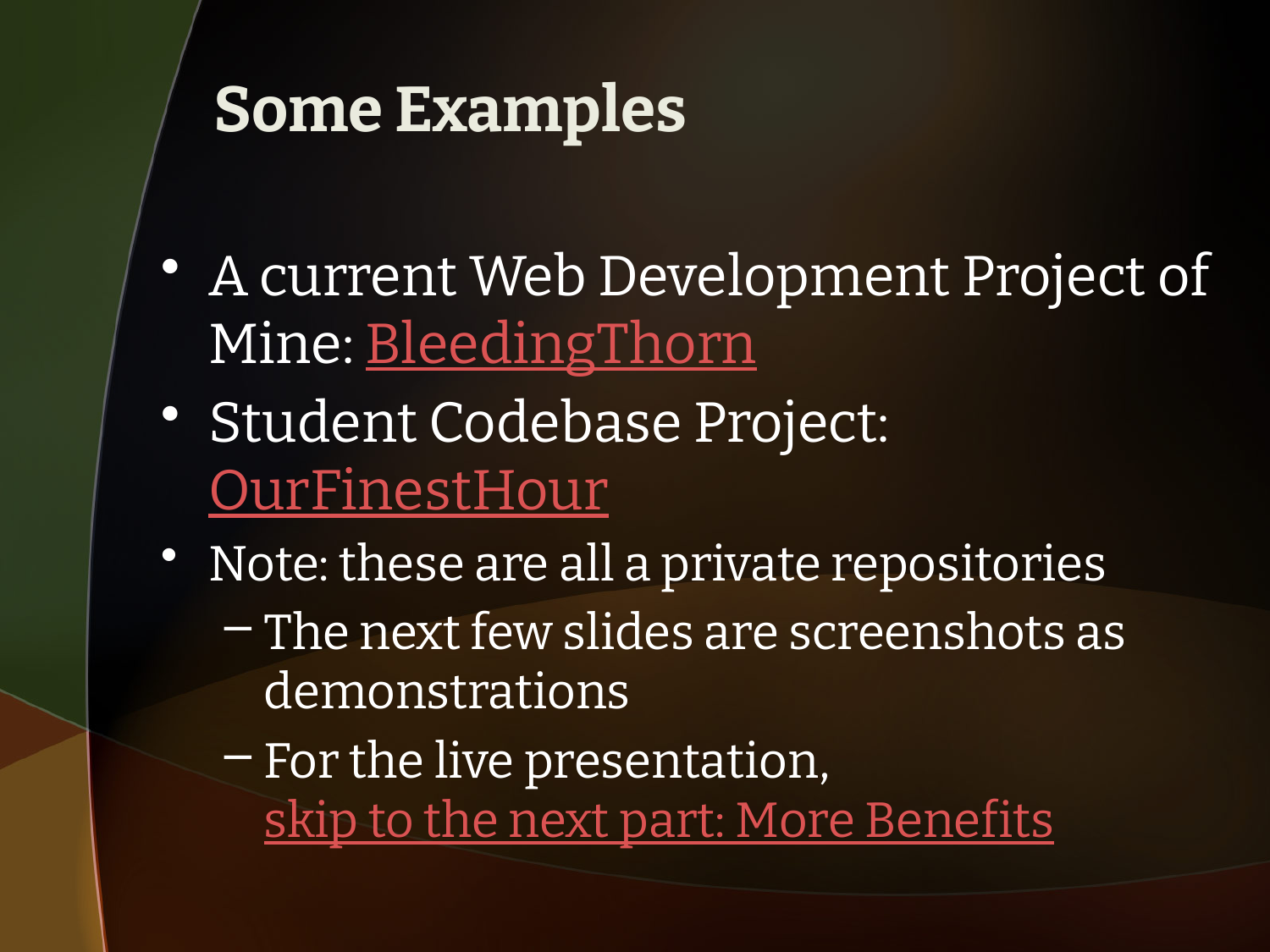

# Some Examples
A current Web Development Project of Mine: BleedingThorn
Student Codebase Project: OurFinestHour
Note: these are all a private repositories
The next few slides are screenshots as demonstrations
For the live presentation, skip to the next part: More Benefits